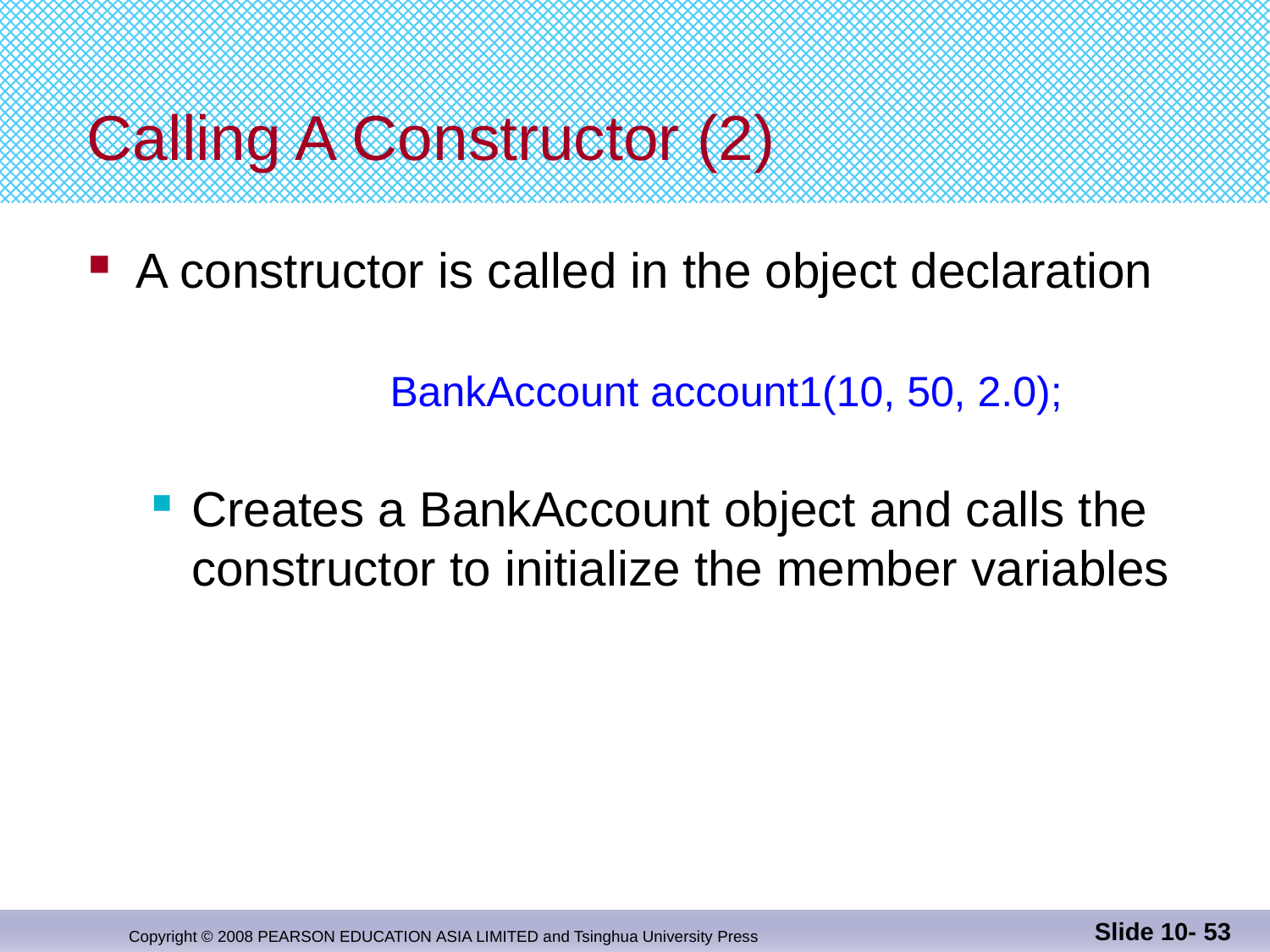

# Calling A Constructor (2)
A constructor is called in the object declaration
 		BankAccount account1(10, 50, 2.0);
Creates a BankAccount object and calls the
constructor to initialize the member variables

Slide 10- 53